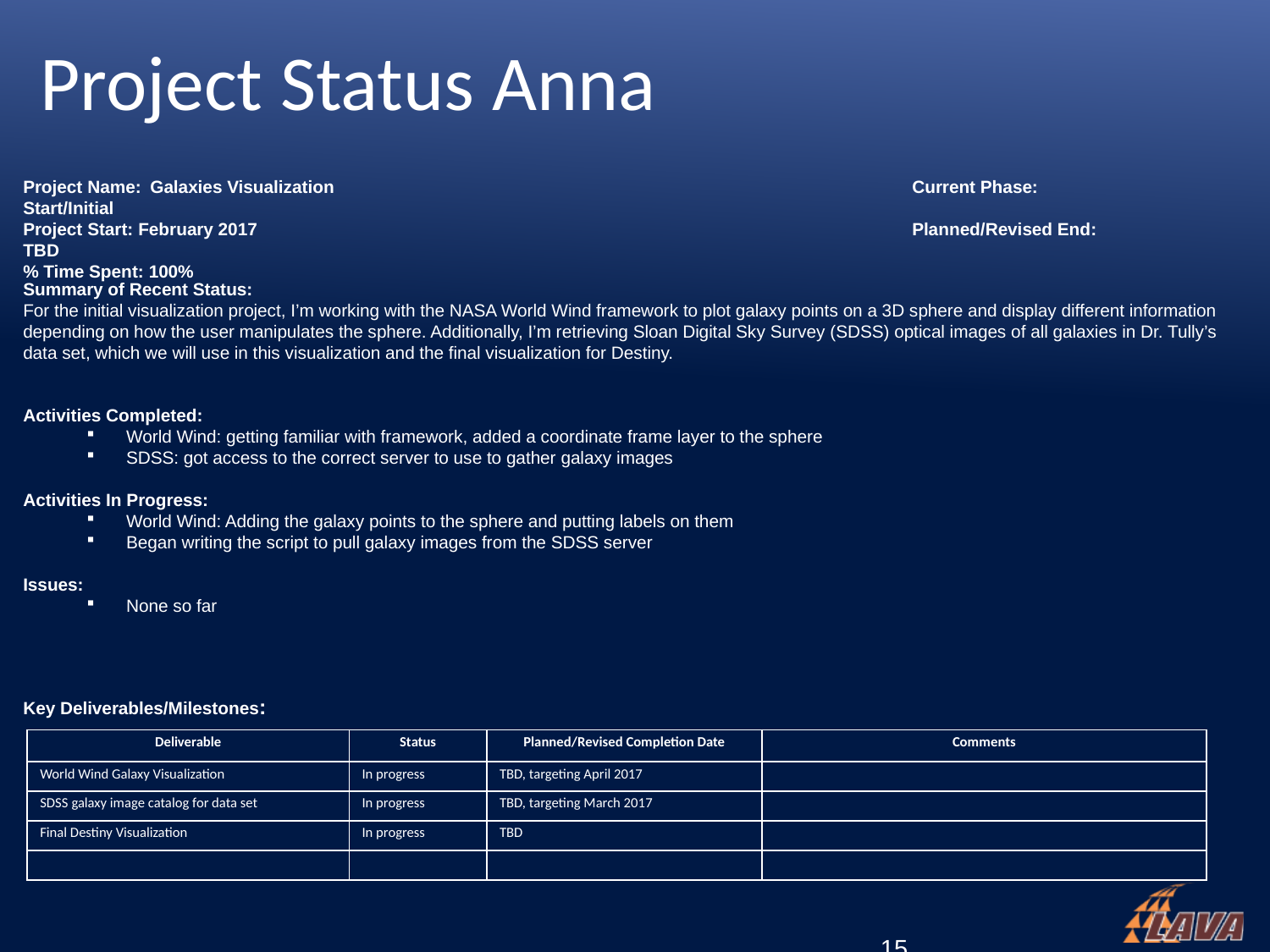

# Project Status Anna
Project Name:	Galaxies Visualization					Current Phase: Start/Initial
Project Start: February 2017						Planned/Revised End: TBD
% Time Spent: 100%

Summary of Recent Status:
For the initial visualization project, I’m working with the NASA World Wind framework to plot galaxy points on a 3D sphere and display different information depending on how the user manipulates the sphere. Additionally, I’m retrieving Sloan Digital Sky Survey (SDSS) optical images of all galaxies in Dr. Tully’s data set, which we will use in this visualization and the final visualization for Destiny.

Activities Completed:
World Wind: getting familiar with framework, added a coordinate frame layer to the sphere
SDSS: got access to the correct server to use to gather galaxy images

Activities In Progress:
World Wind: Adding the galaxy points to the sphere and putting labels on them
Began writing the script to pull galaxy images from the SDSS server

Issues:
None so far
Key Deliverables/Milestones:
| Deliverable | Status | Planned/Revised Completion Date | Comments |
| --- | --- | --- | --- |
| World Wind Galaxy Visualization | In progress | TBD, targeting April 2017 |  |
| SDSS galaxy image catalog for data set | In progress | TBD, targeting March 2017 |  |
| Final Destiny Visualization | In progress | TBD |  |
|  |  |  |  |

		               15